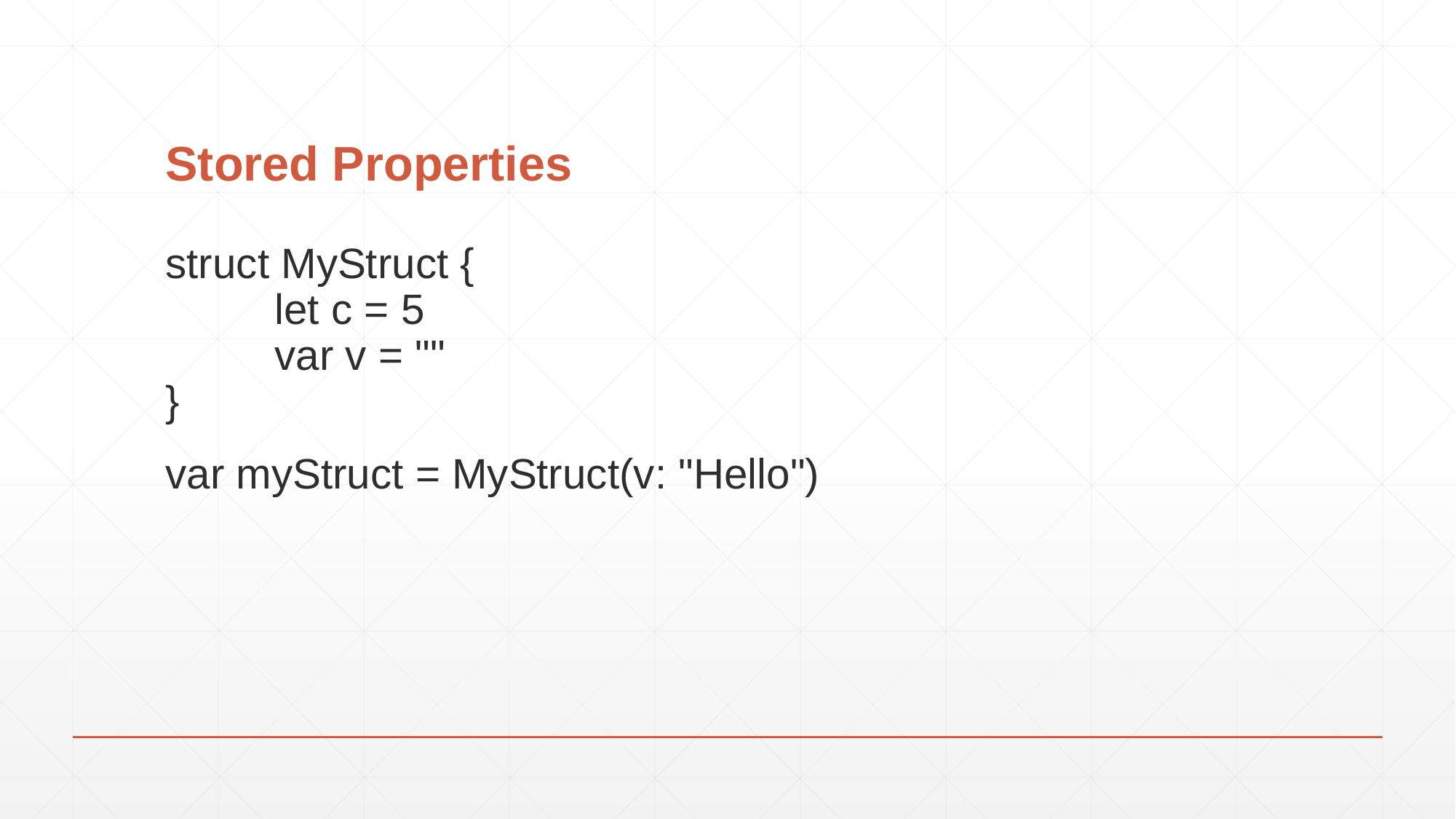

# Stored Properties
struct MyStruct {
	let c = 5
	var v = ""
}
var myStruct = MyStruct(v: "Hello")